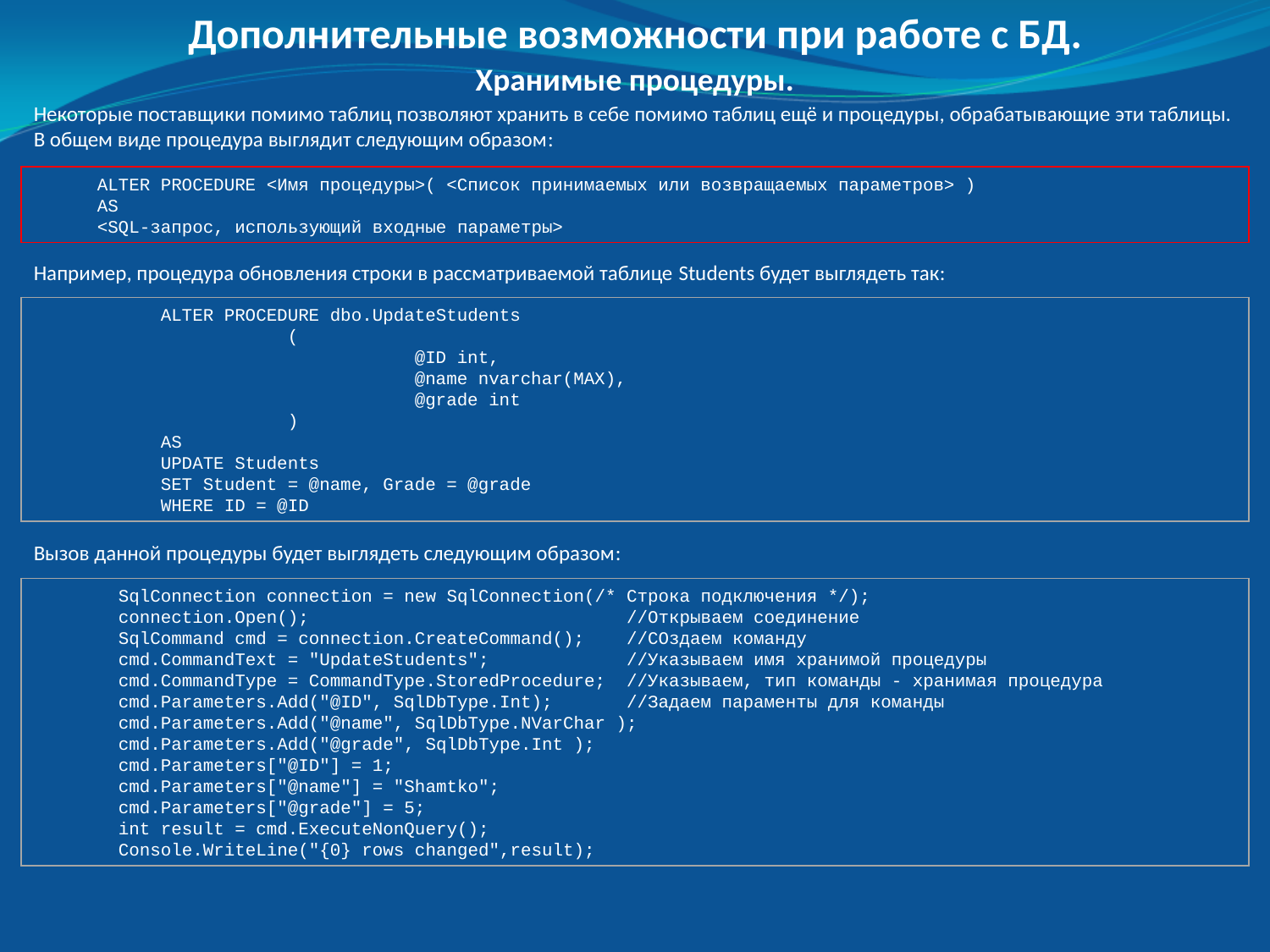

Дополнительные возможности при работе с БД.
Хранимые процедуры.
Некоторые поставщики помимо таблиц позволяют хранить в себе помимо таблиц ещё и процедуры, обрабатывающие эти таблицы. В общем виде процедура выглядит следующим образом:
ALTER PROCEDURE <Имя процедуры>( <Список принимаемых или возвращаемых параметров> )
AS
<SQL-запрос, использующий входные параметры>
Например, процедура обновления строки в рассматриваемой таблице Students будет выглядеть так:
	ALTER PROCEDURE dbo.UpdateStudents
		(
			@ID int,
			@name nvarchar(MAX),
			@grade int
		)
	AS
	UPDATE Students
	SET Student = @name, Grade = @grade
	WHERE ID = @ID
Вызов данной процедуры будет выглядеть следующим образом:
        SqlConnection connection = new SqlConnection(/* Строка подключения */);
        connection.Open();                              //Открываем соединение
        SqlCommand cmd = connection.CreateCommand();    //СОздаем команду
        cmd.CommandText = "UpdateStudents";             //Указываем имя хранимой процедуры
        cmd.CommandType = CommandType.StoredProcedure;  //Указываем, тип команды - хранимая процедура
        cmd.Parameters.Add("@ID", SqlDbType.Int);       //Задаем параменты для команды
        cmd.Parameters.Add("@name", SqlDbType.NVarChar );
        cmd.Parameters.Add("@grade", SqlDbType.Int );
        cmd.Parameters["@ID"] = 1;
        cmd.Parameters["@name"] = "Shamtko";
        cmd.Parameters["@grade"] = 5;
        int result = cmd.ExecuteNonQuery();
        Console.WriteLine("{0} rows changed",result);